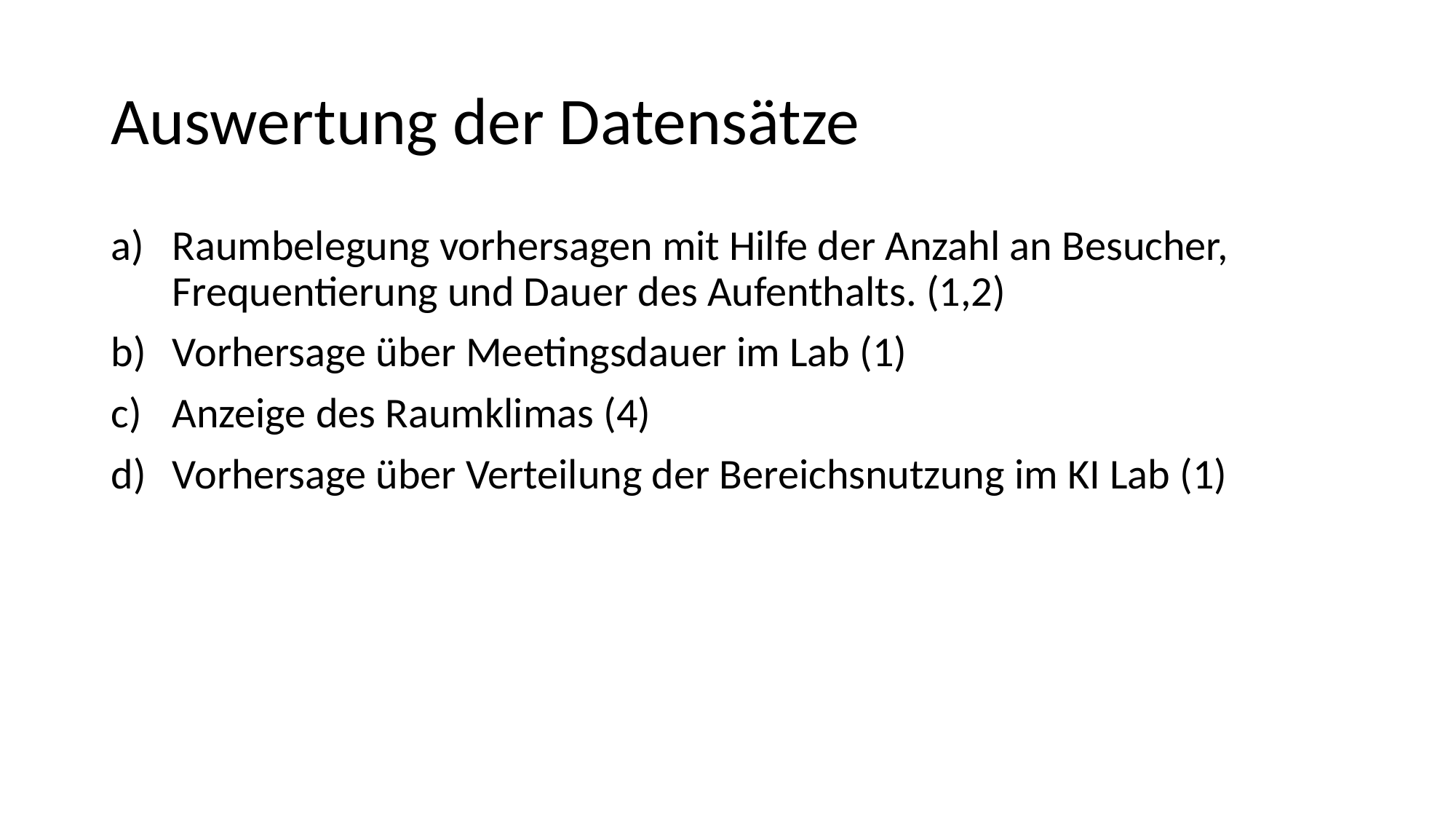

# Auswertung der Datensätze
Raumbelegung vorhersagen mit Hilfe der Anzahl an Besucher, Frequentierung und Dauer des Aufenthalts. (1,2)
Vorhersage über Meetingsdauer im Lab (1)
Anzeige des Raumklimas (4)
Vorhersage über Verteilung der Bereichsnutzung im KI Lab (1)